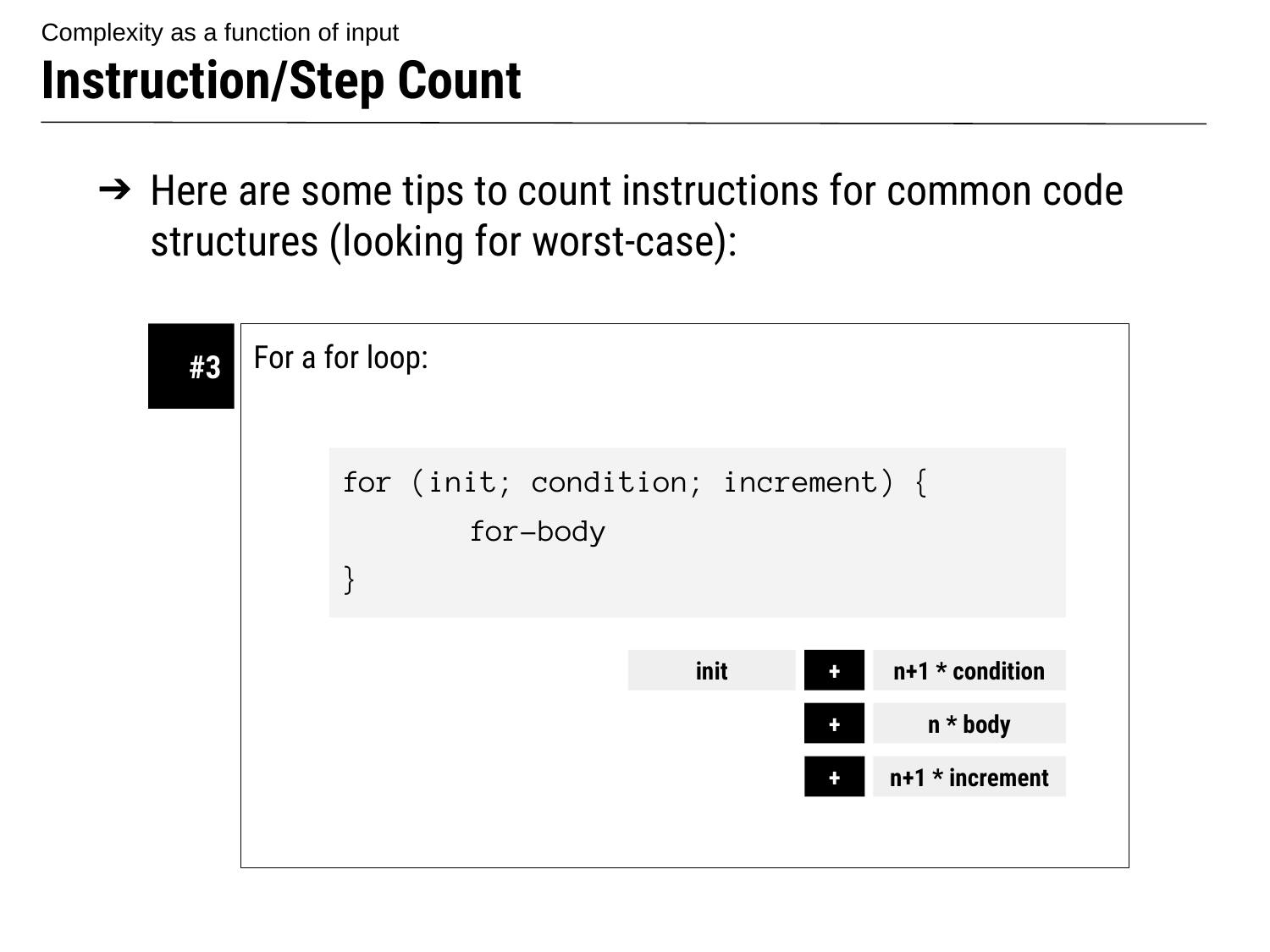

# Complexity as a function of input Instruction/Step Count
Here are some tips to count instructions for common code structures (looking for worst-case):

#3
For a for loop:
for (init; condition; increment) {
	for-body
}
init
+
n+1 * condition
+
n * body
+
n+1 * increment